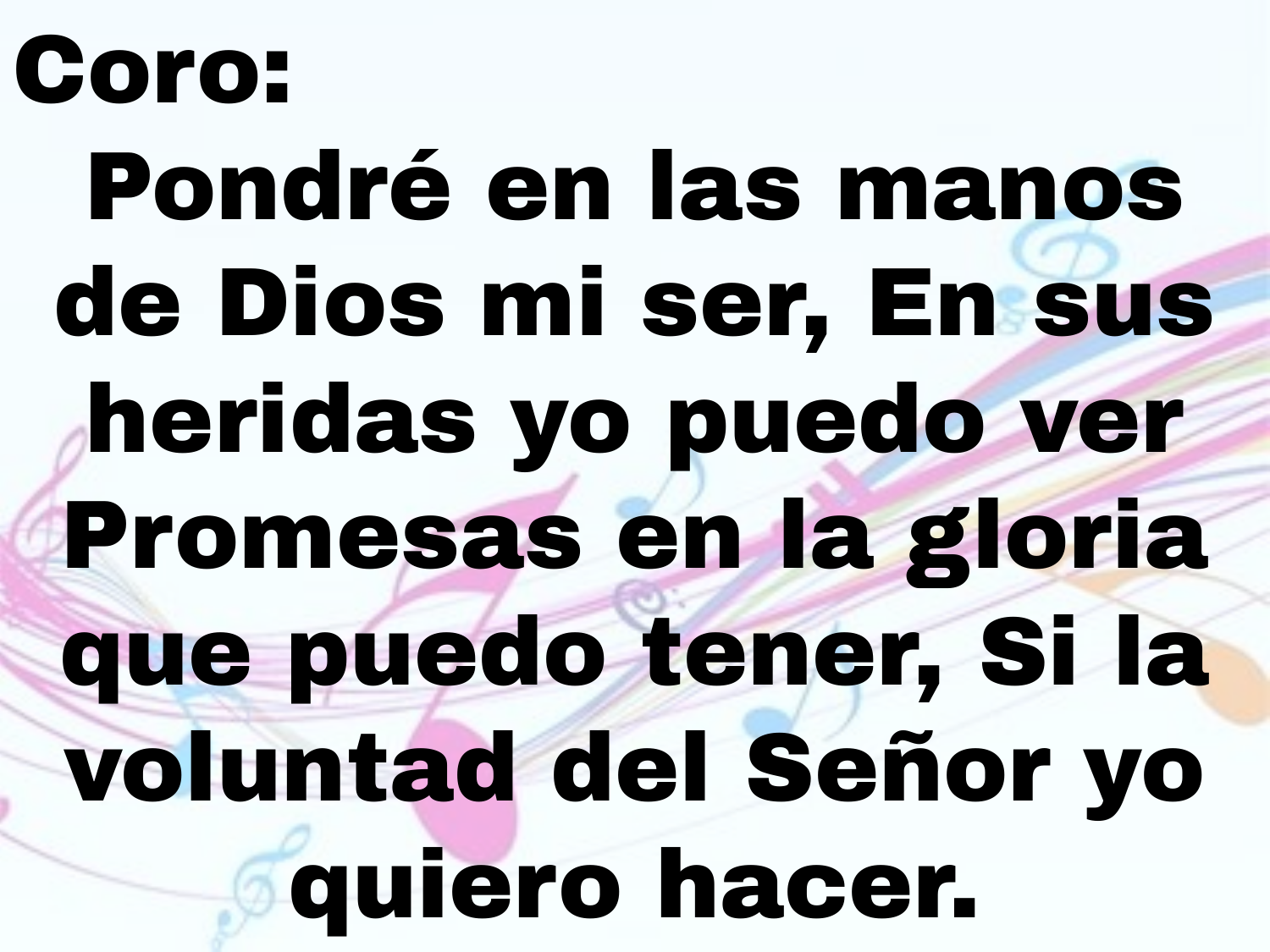

Coro:
Pondré en las manos de Dios mi ser, En sus heridas yo puedo ver Promesas en la gloria que puedo tener, Si la voluntad del Señor yo quiero hacer.